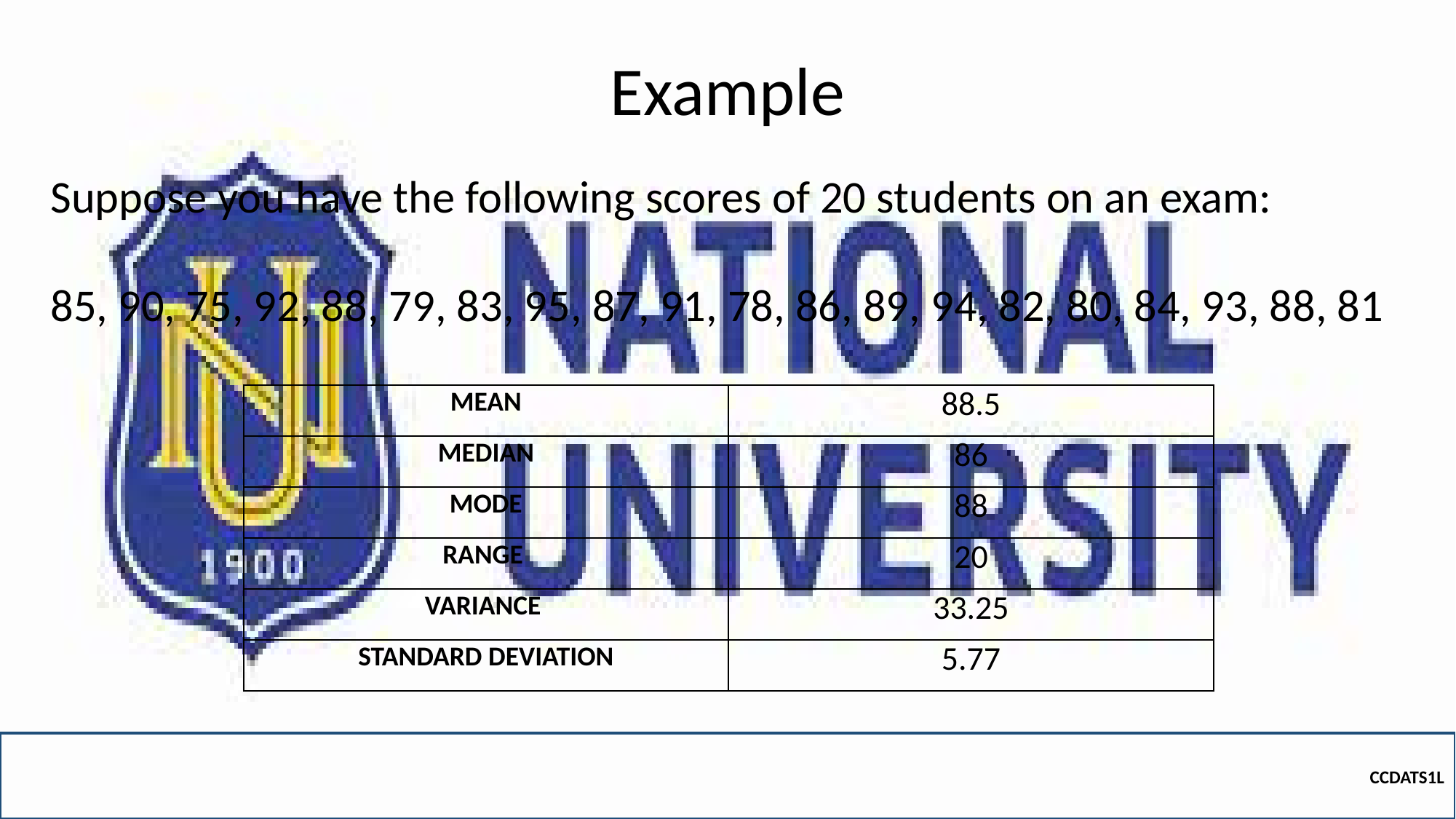

# Example
Suppose you have the following scores of 20 students on an exam:

85, 90, 75, 92, 88, 79, 83, 95, 87, 91, 78, 86, 89, 94, 82, 80, 84, 93, 88, 81

| MEAN | 88.5 |
| --- | --- |
| MEDIAN | 86 |
| MODE | 88 |
| RANGE | 20 |
| VARIANCE | 33.25 |
| STANDARD DEVIATION | 5.77 |
CCDATS1L